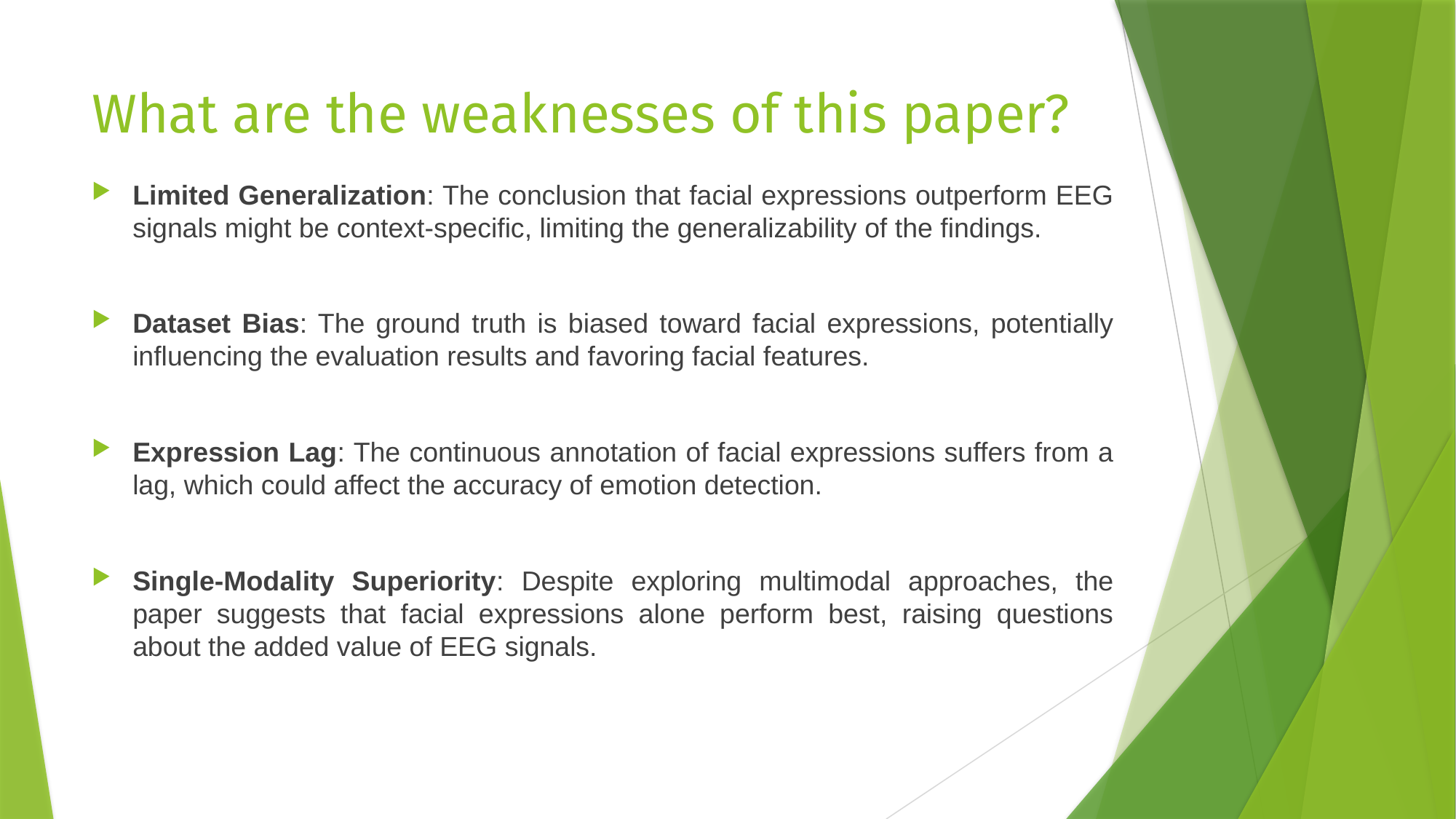

# What are the weaknesses of this paper?
Limited Generalization: The conclusion that facial expressions outperform EEG signals might be context-specific, limiting the generalizability of the findings.

Dataset Bias: The ground truth is biased toward facial expressions, potentially influencing the evaluation results and favoring facial features.

Expression Lag: The continuous annotation of facial expressions suffers from a lag, which could affect the accuracy of emotion detection.

Single-Modality Superiority: Despite exploring multimodal approaches, the paper suggests that facial expressions alone perform best, raising questions about the added value of EEG signals.